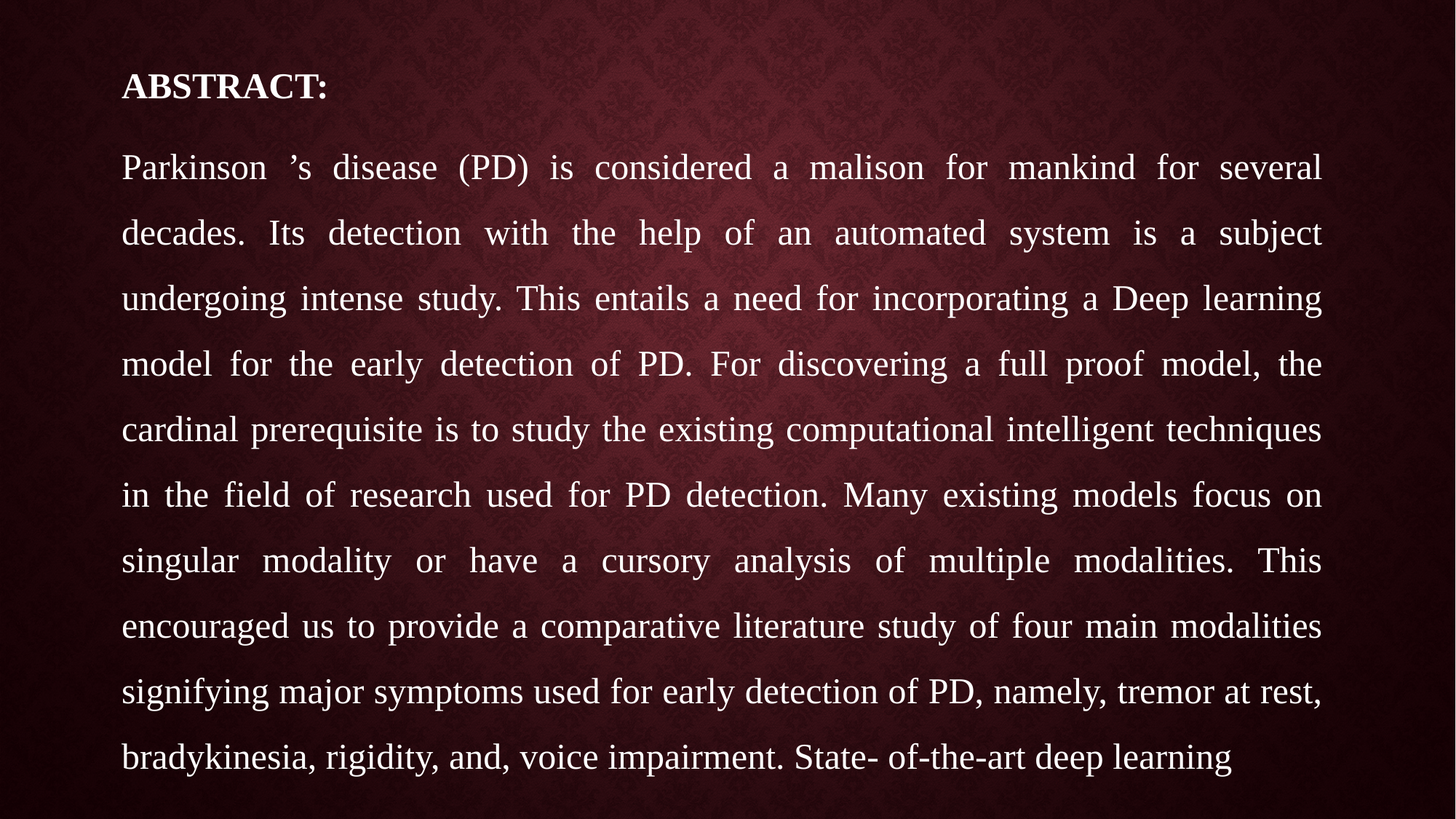

ABSTRACT:
Parkinson ’s disease (PD) is considered a malison for mankind for several decades. Its detection with the help of an automated system is a subject undergoing intense study. This entails a need for incorporating a Deep learning model for the early detection of PD. For discovering a full proof model, the cardinal prerequisite is to study the existing computational intelligent techniques in the field of research used for PD detection. Many existing models focus on singular modality or have a cursory analysis of multiple modalities. This encouraged us to provide a comparative literature study of four main modalities signifying major symptoms used for early detection of PD, namely, tremor at rest, bradykinesia, rigidity, and, voice impairment. State- of-the-art deep learning